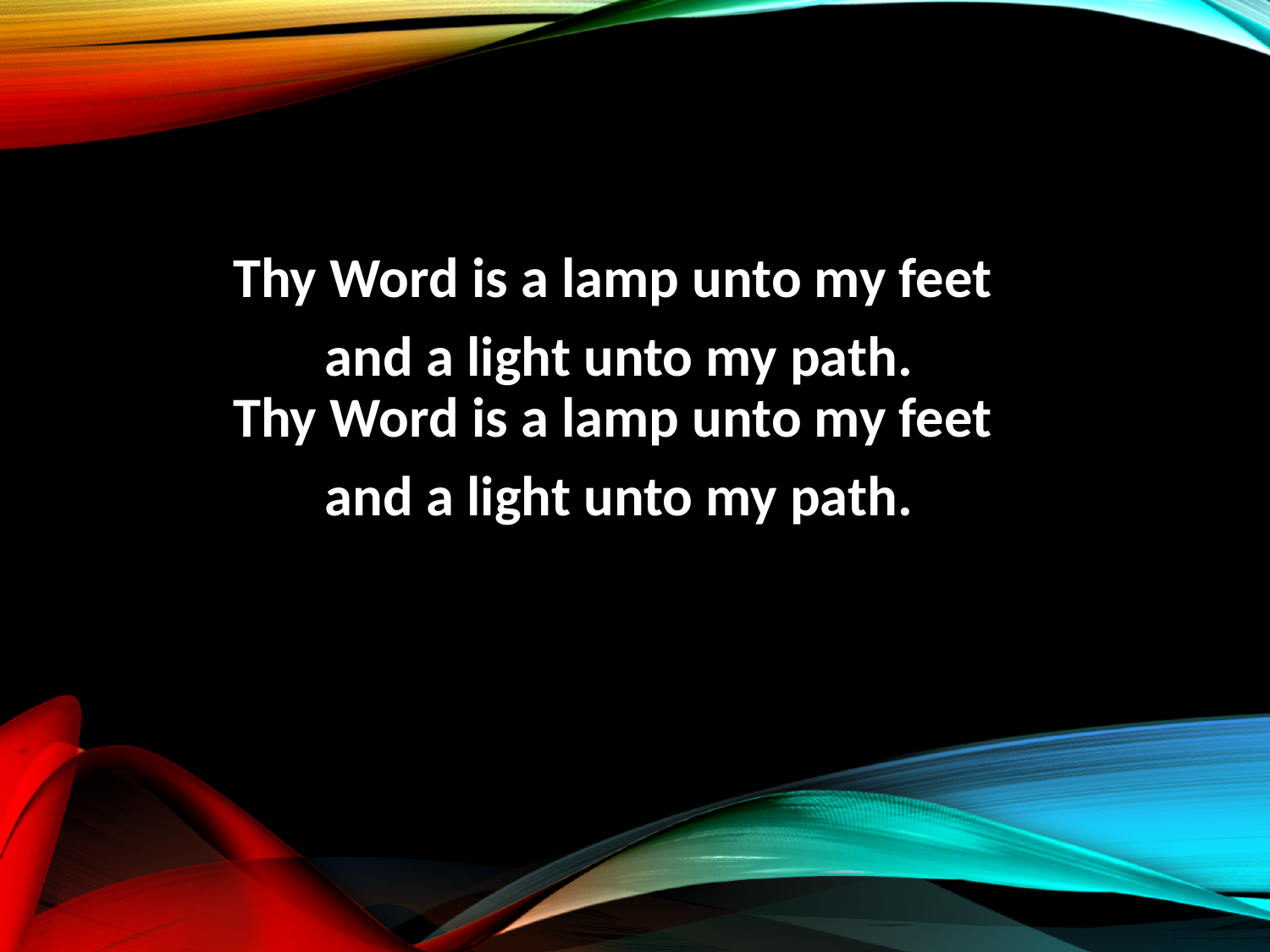

Thy Word is a lamp unto my feet
and a light unto my path.
Thy Word is a lamp unto my feet
and a light unto my path.